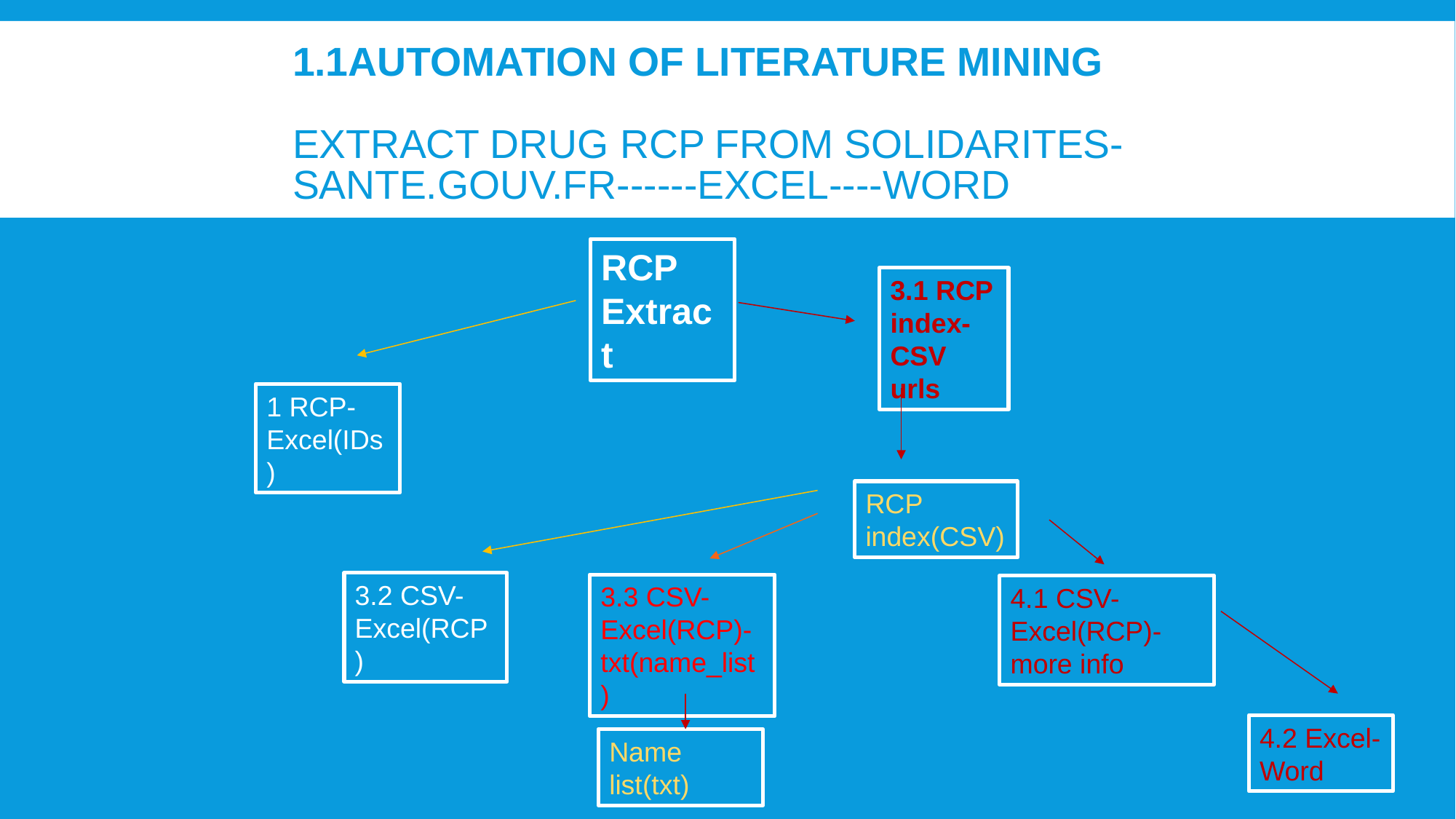

# 1.1Automation of literature mining extract drug rCP from solidarites-sante.gouv.fr------Excel----word

RCP Extract
3.1 RCP index-CSV urls
1 RCP-Excel(IDs)
RCP index(CSV)
3.2 CSV-Excel(RCP)
3.3 CSV-Excel(RCP)-txt(name_list)
4.1 CSV-Excel(RCP)-more info
4.2 Excel-Word
Name list(txt)